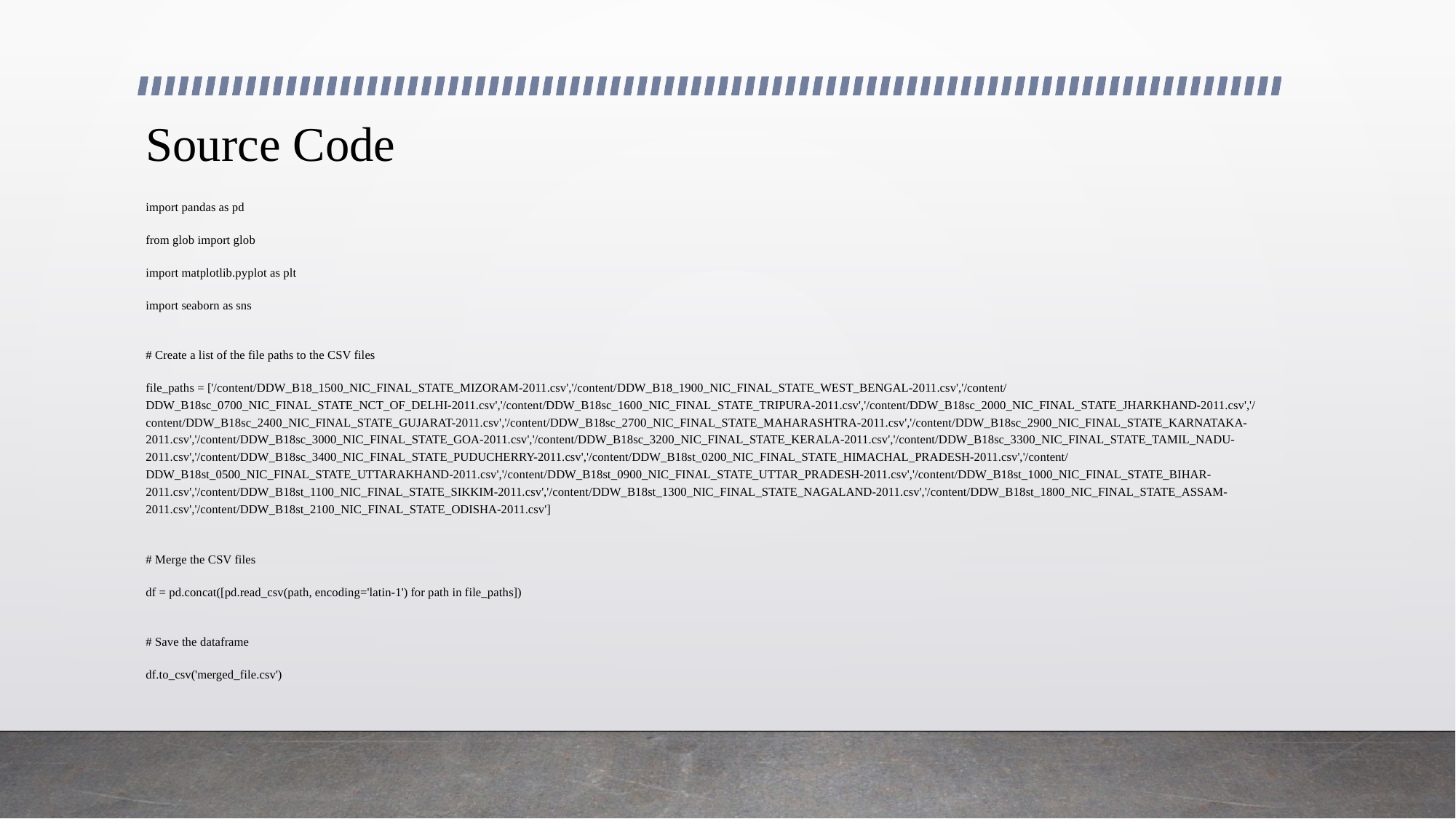

# Source Code
import pandas as pd
from glob import glob
import matplotlib.pyplot as plt
import seaborn as sns
# Create a list of the file paths to the CSV files
file_paths = ['/content/DDW_B18_1500_NIC_FINAL_STATE_MIZORAM-2011.csv','/content/DDW_B18_1900_NIC_FINAL_STATE_WEST_BENGAL-2011.csv','/content/DDW_B18sc_0700_NIC_FINAL_STATE_NCT_OF_DELHI-2011.csv','/content/DDW_B18sc_1600_NIC_FINAL_STATE_TRIPURA-2011.csv','/content/DDW_B18sc_2000_NIC_FINAL_STATE_JHARKHAND-2011.csv','/content/DDW_B18sc_2400_NIC_FINAL_STATE_GUJARAT-2011.csv','/content/DDW_B18sc_2700_NIC_FINAL_STATE_MAHARASHTRA-2011.csv','/content/DDW_B18sc_2900_NIC_FINAL_STATE_KARNATAKA-2011.csv','/content/DDW_B18sc_3000_NIC_FINAL_STATE_GOA-2011.csv','/content/DDW_B18sc_3200_NIC_FINAL_STATE_KERALA-2011.csv','/content/DDW_B18sc_3300_NIC_FINAL_STATE_TAMIL_NADU-2011.csv','/content/DDW_B18sc_3400_NIC_FINAL_STATE_PUDUCHERRY-2011.csv','/content/DDW_B18st_0200_NIC_FINAL_STATE_HIMACHAL_PRADESH-2011.csv','/content/DDW_B18st_0500_NIC_FINAL_STATE_UTTARAKHAND-2011.csv','/content/DDW_B18st_0900_NIC_FINAL_STATE_UTTAR_PRADESH-2011.csv','/content/DDW_B18st_1000_NIC_FINAL_STATE_BIHAR-2011.csv','/content/DDW_B18st_1100_NIC_FINAL_STATE_SIKKIM-2011.csv','/content/DDW_B18st_1300_NIC_FINAL_STATE_NAGALAND-2011.csv','/content/DDW_B18st_1800_NIC_FINAL_STATE_ASSAM-2011.csv','/content/DDW_B18st_2100_NIC_FINAL_STATE_ODISHA-2011.csv']
# Merge the CSV files
df = pd.concat([pd.read_csv(path, encoding='latin-1') for path in file_paths])
# Save the dataframe
df.to_csv('merged_file.csv')